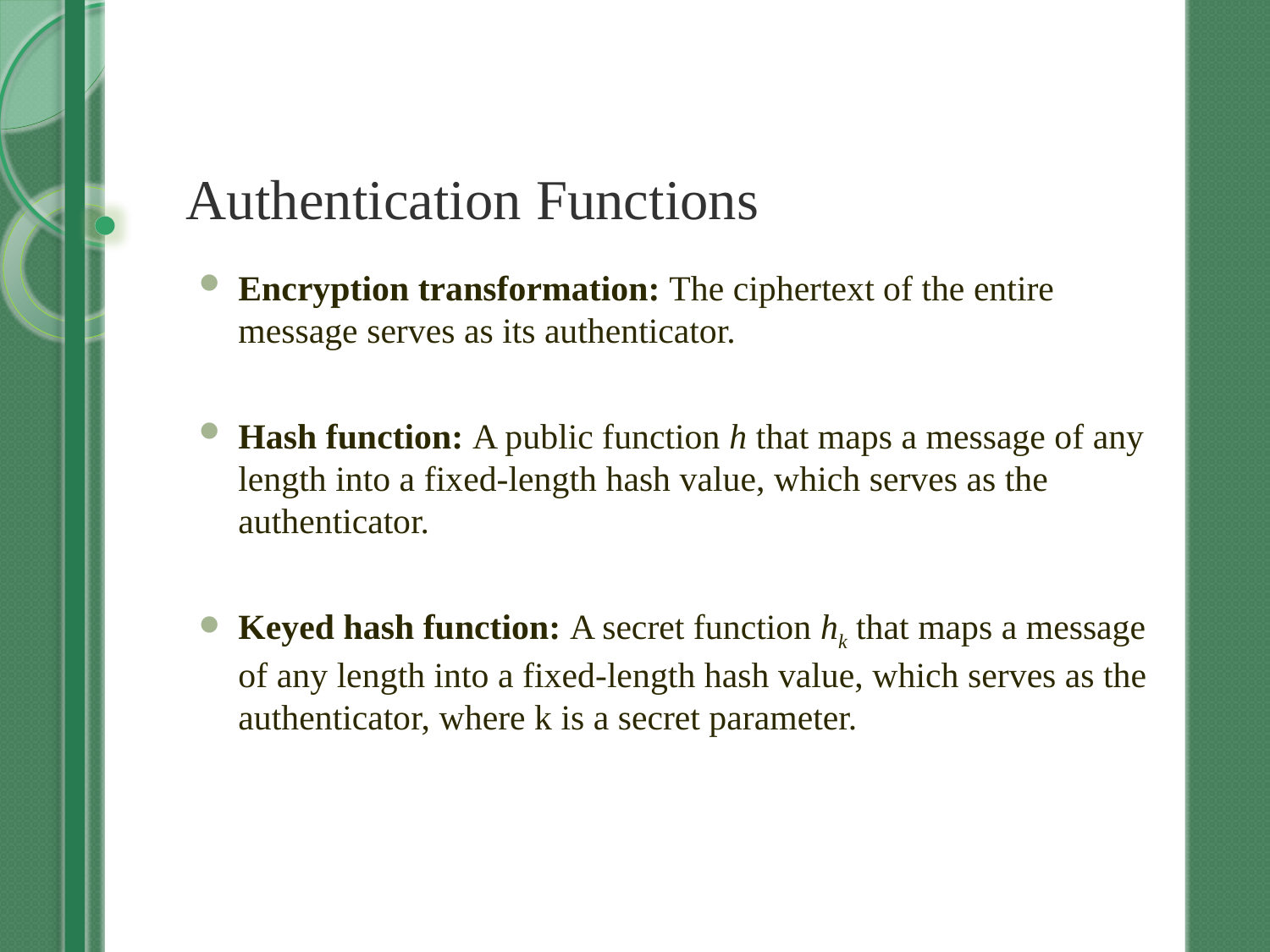

# Authentication Functions
Encryption transformation: The ciphertext of the entire message serves as its authenticator.

Hash function: A public function h that maps a message of any length into a fixed-length hash value, which serves as the authenticator.

Keyed hash function: A secret function hk that maps a message of any length into a fixed-length hash value, which serves as the authenticator, where k is a secret parameter.